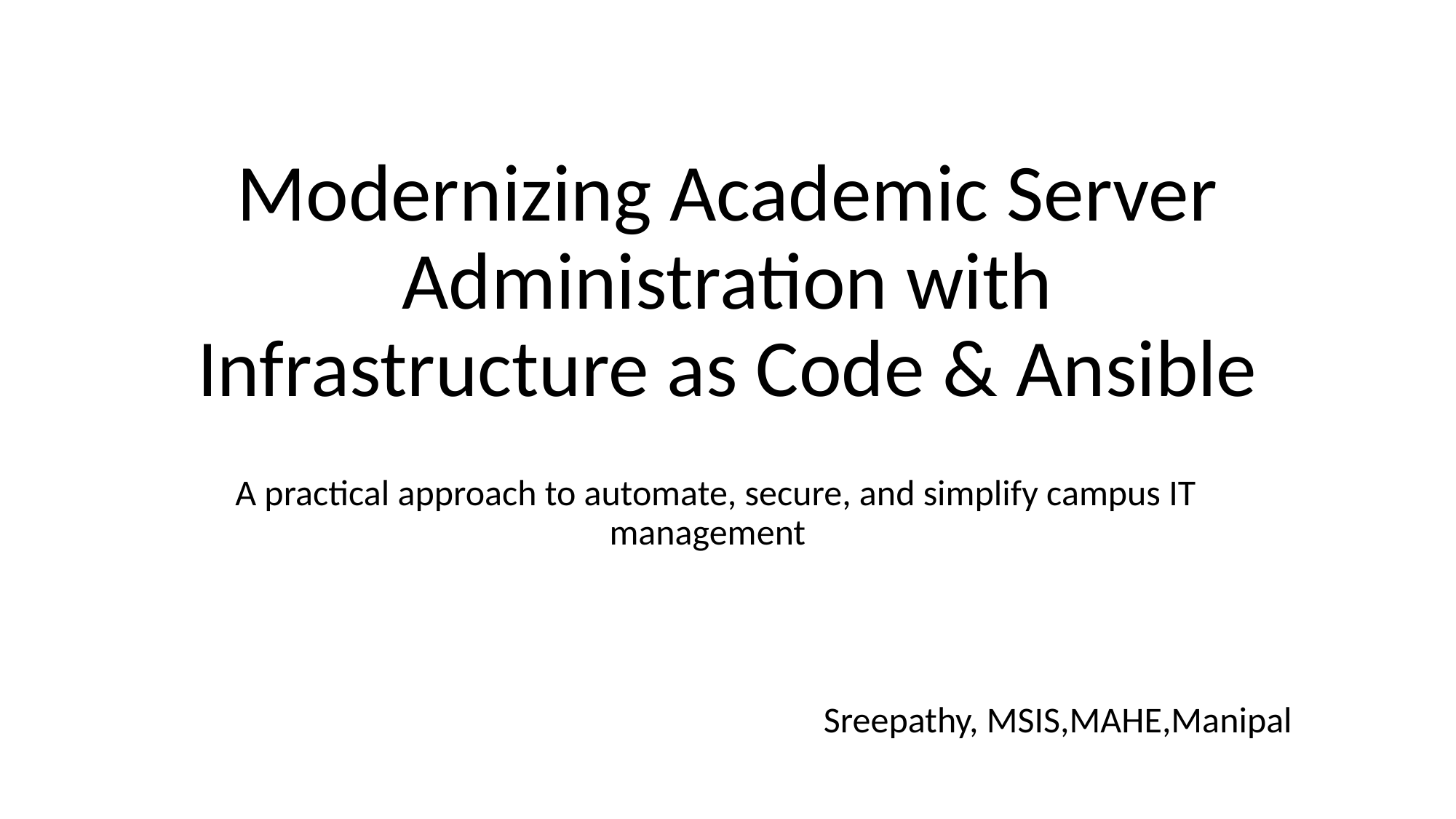

# Modernizing Academic Server Administration with Infrastructure as Code & Ansible
A practical approach to automate, secure, and simplify campus IT management

Sreepathy, MSIS,MAHE,Manipal